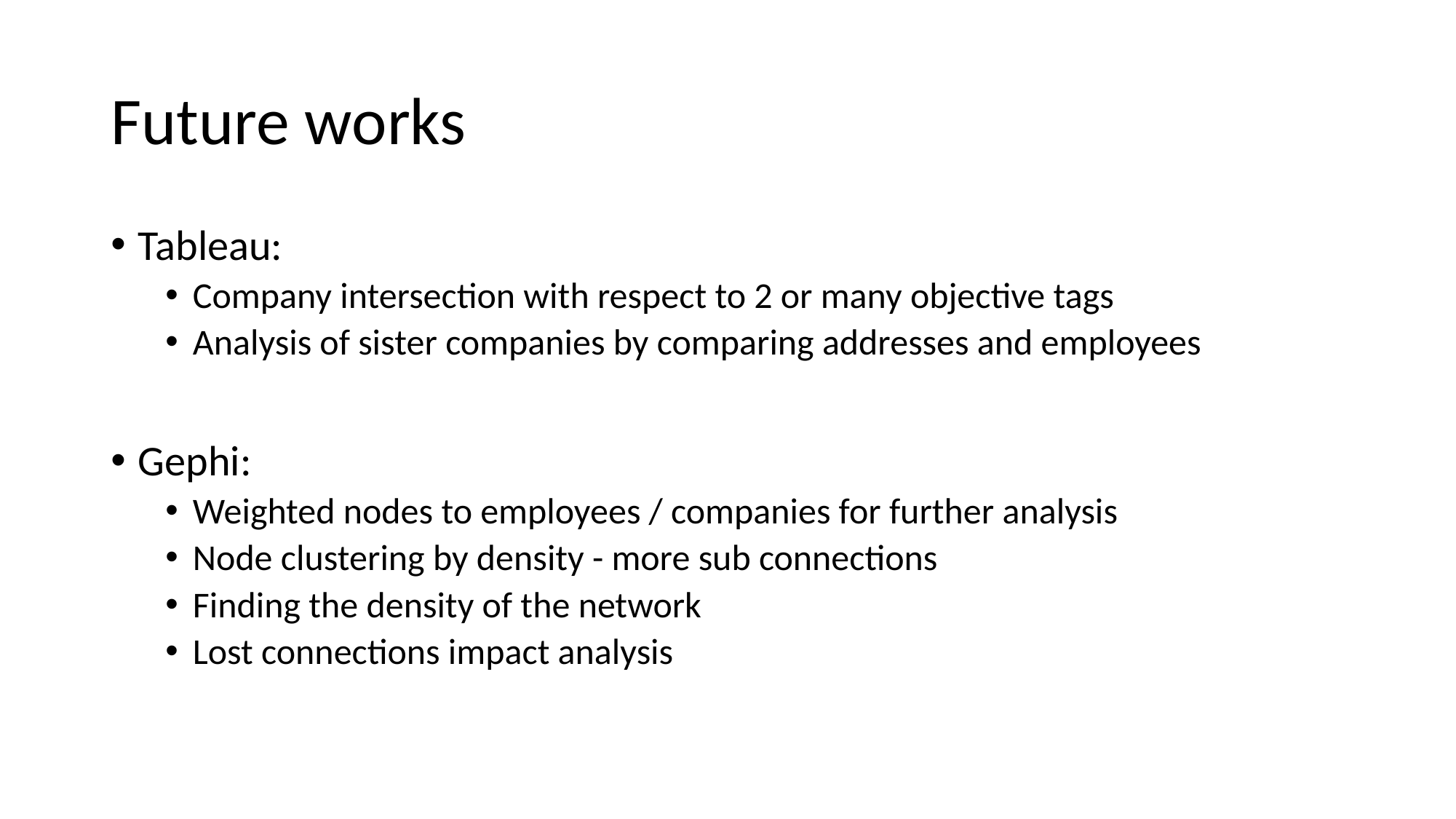

# Future works
Tableau:
Company intersection with respect to 2 or many objective tags
Analysis of sister companies by comparing addresses and employees

Gephi:
Weighted nodes to employees / companies for further analysis
Node clustering by density - more sub connections
Finding the density of the network
Lost connections impact analysis